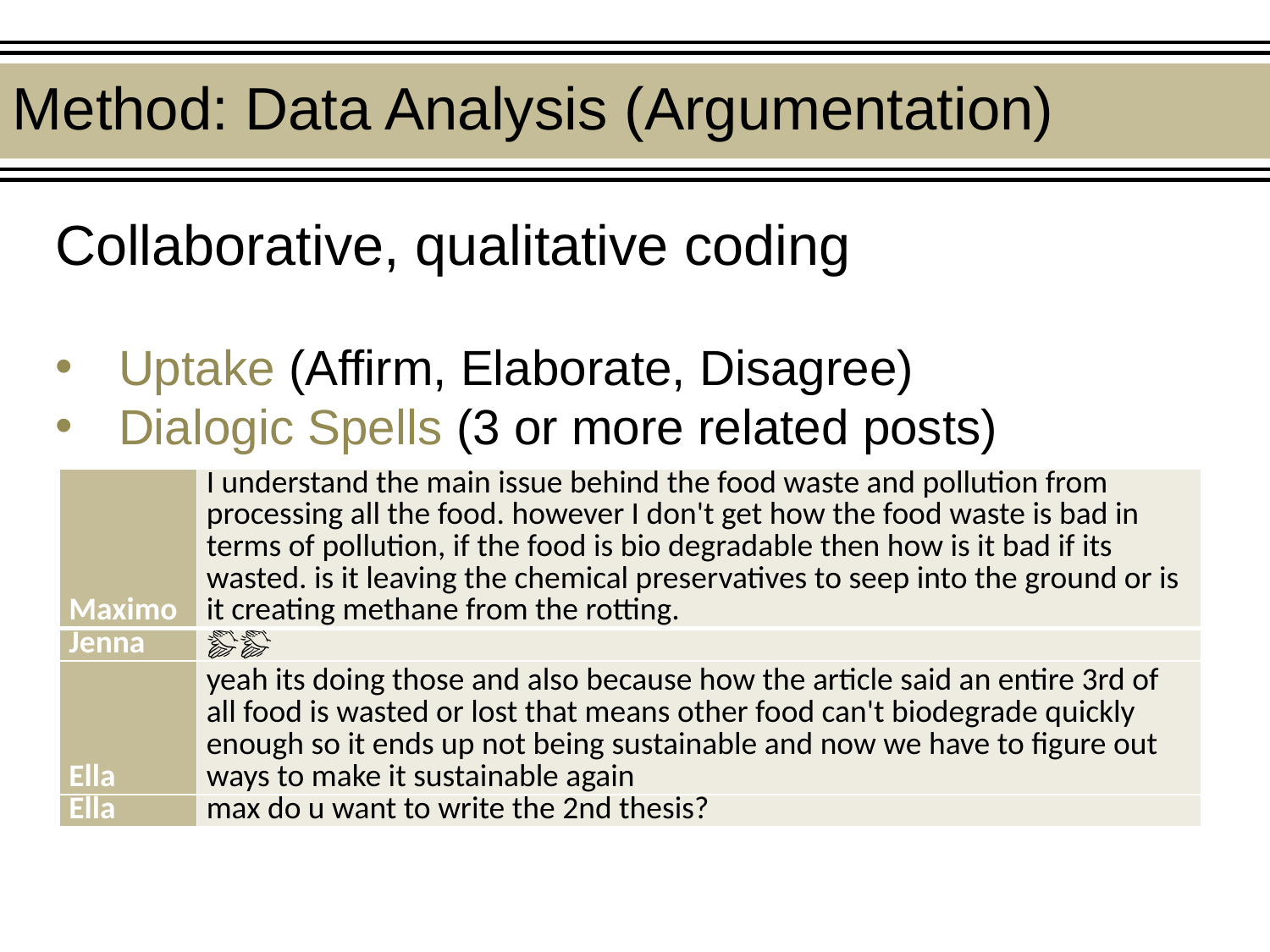

Method: Data Analysis (Argumentation)
Collaborative, qualitative coding

Uptake (Affirm, Elaborate, Disagree)
Dialogic Spells (3 or more related posts)

| Maximo | I understand the main issue behind the food waste and pollution from processing all the food. however I don't get how the food waste is bad in terms of pollution, if the food is bio degradable then how is it bad if its wasted. is it leaving the chemical preservatives to seep into the ground or is it creating methane from the rotting. |
| --- | --- |
| Jenna | 👏👏 |
| Ella | yeah its doing those and also because how the article said an entire 3rd of all food is wasted or lost that means other food can't biodegrade quickly enough so it ends up not being sustainable and now we have to figure out ways to make it sustainable again |
| Ella | max do u want to write the 2nd thesis? |